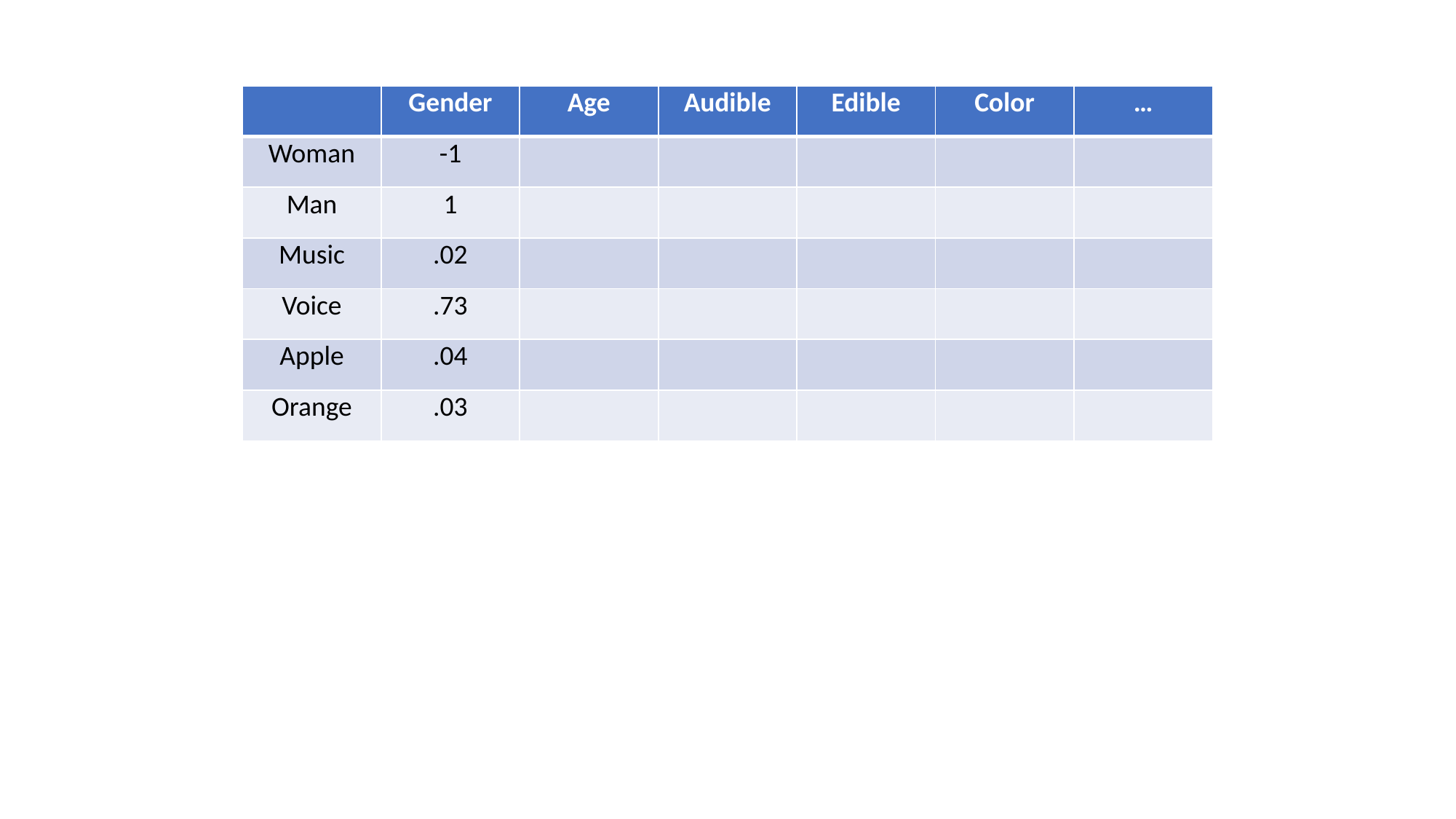

|  | Gender | Age | Audible | Edible | Color | … |
| --- | --- | --- | --- | --- | --- | --- |
| Woman | -1 |  |  |  |  |  |
| Man | 1 |  |  |  |  |  |
| Music | .02 |  |  |  |  |  |
| Voice | .73 |  |  |  |  |  |
| Apple | .04 |  |  |  |  |  |
| Orange | .03 |  |  |  |  |  |